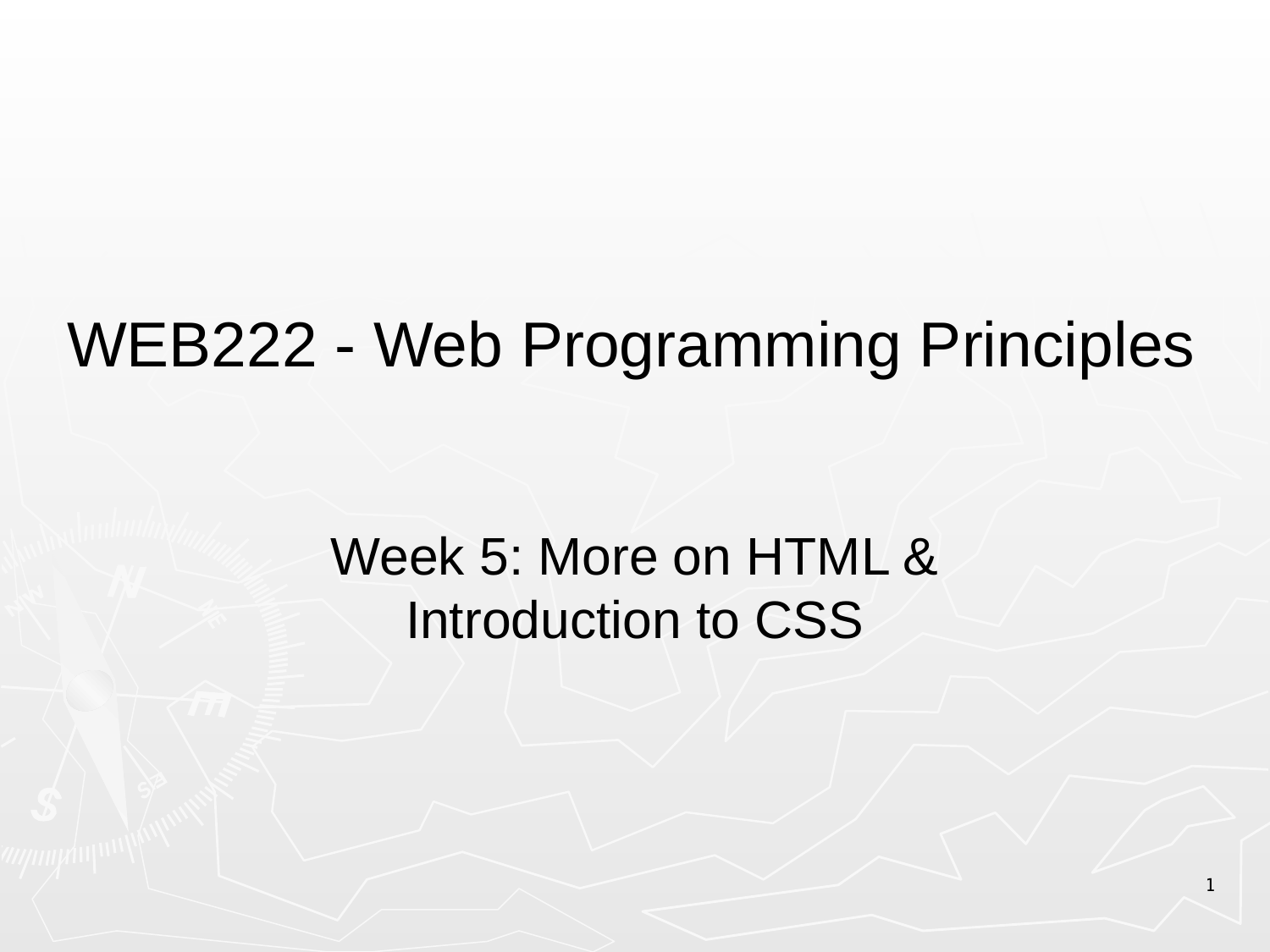

# WEB222 - Web Programming Principles
Week 5: More on HTML & Introduction to CSS
1